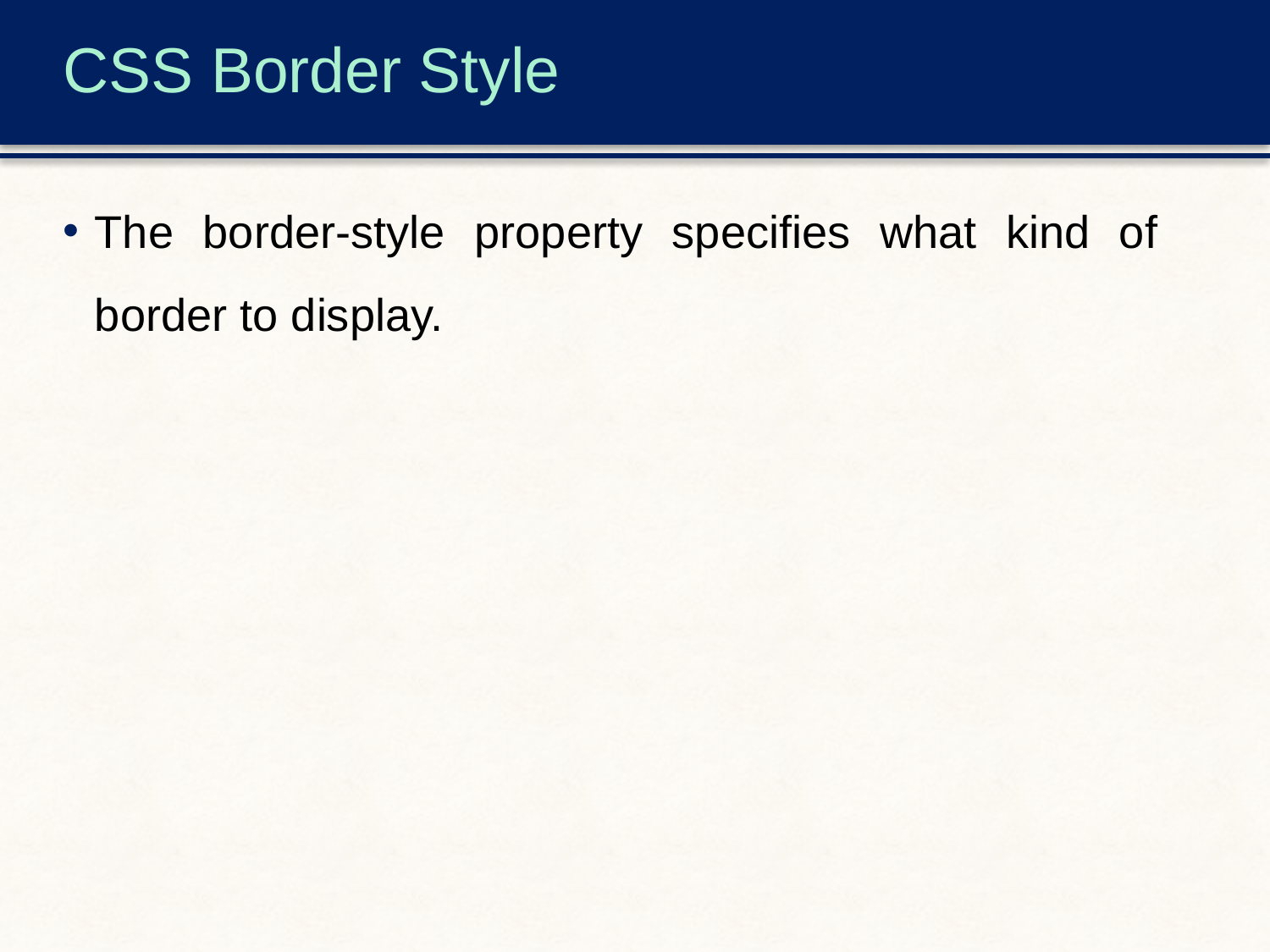

# CSS Border Style
The border-style property specifies what kind of border to display.